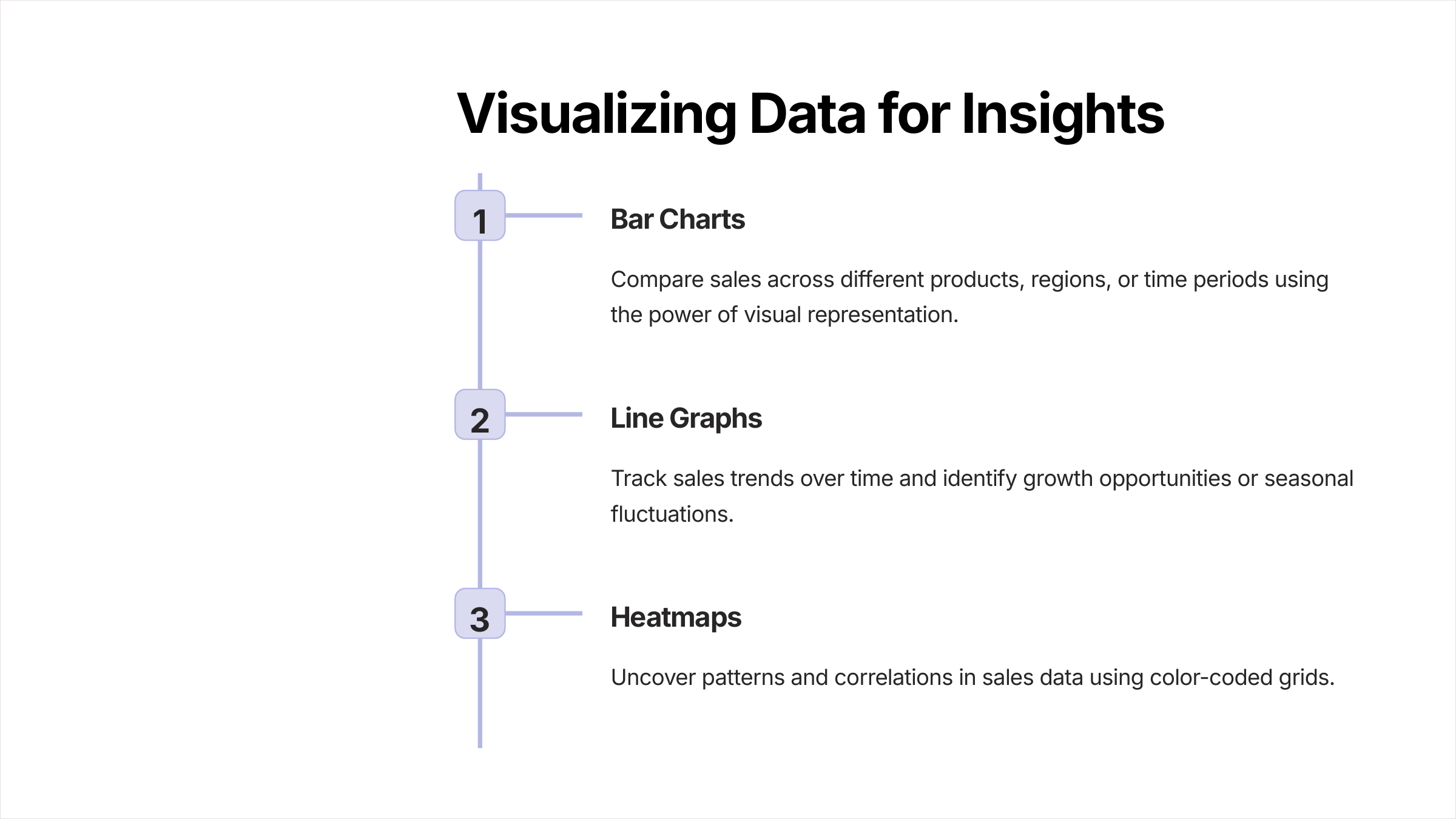

Visualizing Data for Insights

1
Bar Charts

Compare sales across different products, regions, or time periods using the power of visual representation.

2
Line Graphs

Track sales trends over time and identify growth opportunities or seasonal fluctuations.

3
Heatmaps

Uncover patterns and correlations in sales data using color-coded grids.